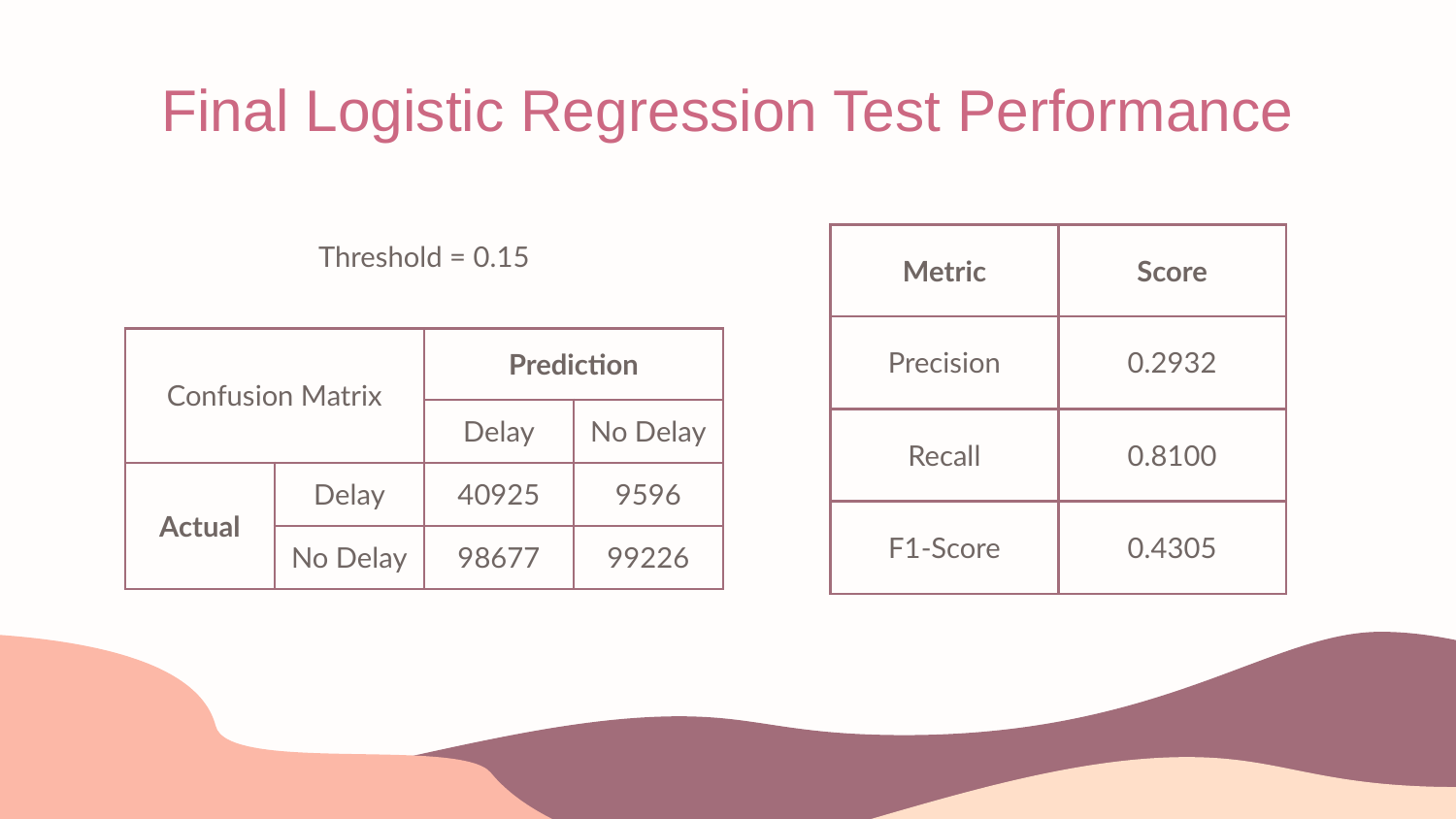

# Final Logistic Regression Test Performance
Threshold = 0.15
| Metric | Score |
| --- | --- |
| Precision | 0.2932 |
| Recall | 0.8100 |
| F1-Score | 0.4305 |
| Confusion Matrix |  | Prediction |  |
| --- | --- | --- | --- |
|  |  | Delay | No Delay |
| Actual | Delay | 40925 | 9596 |
|  | No Delay | 98677 | 99226 |